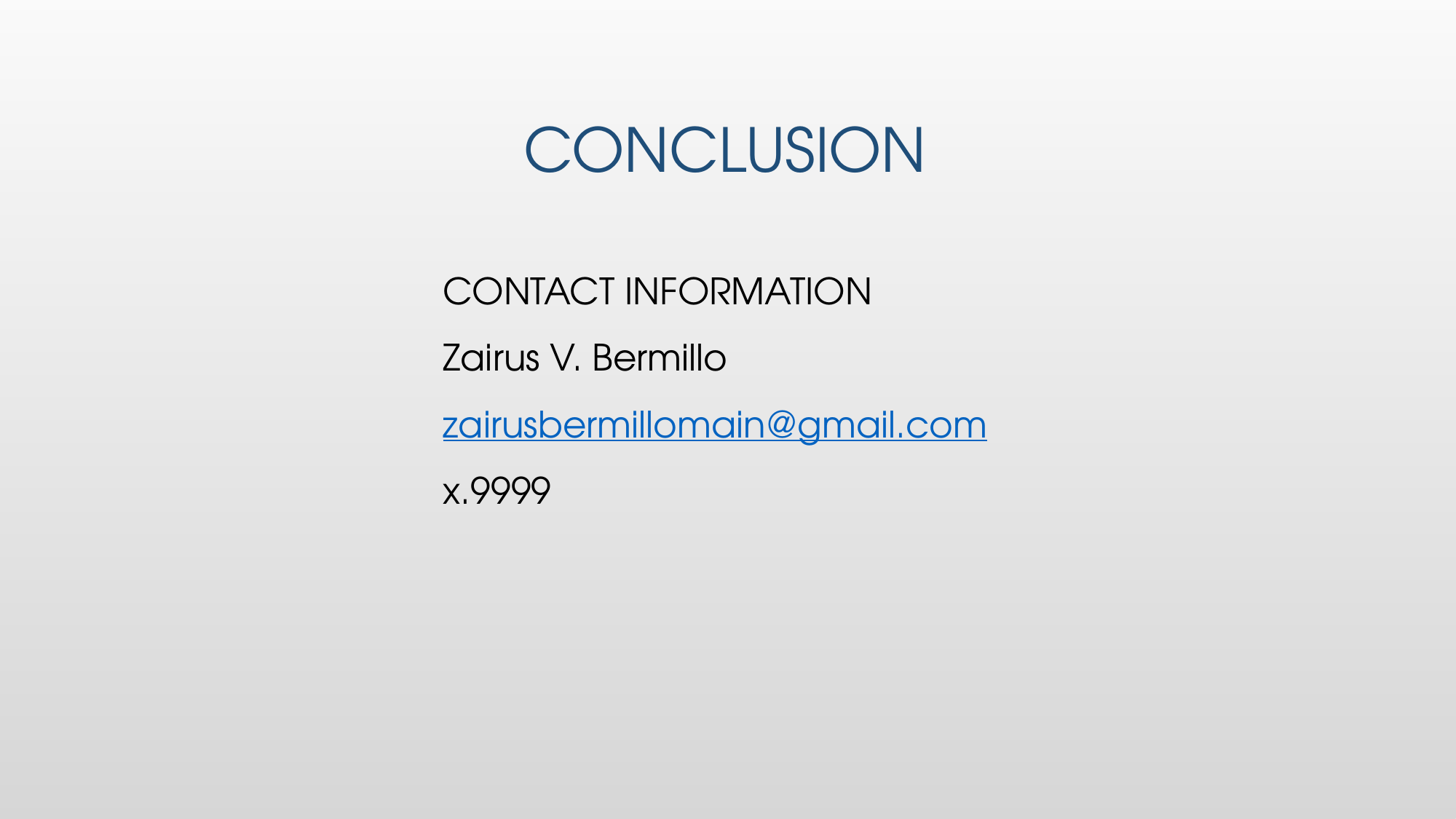

# CONCLUSION
CONTACT INFORMATION
Zairus V. Bermillo
zairusbermillomain@gmail.com
x.9999